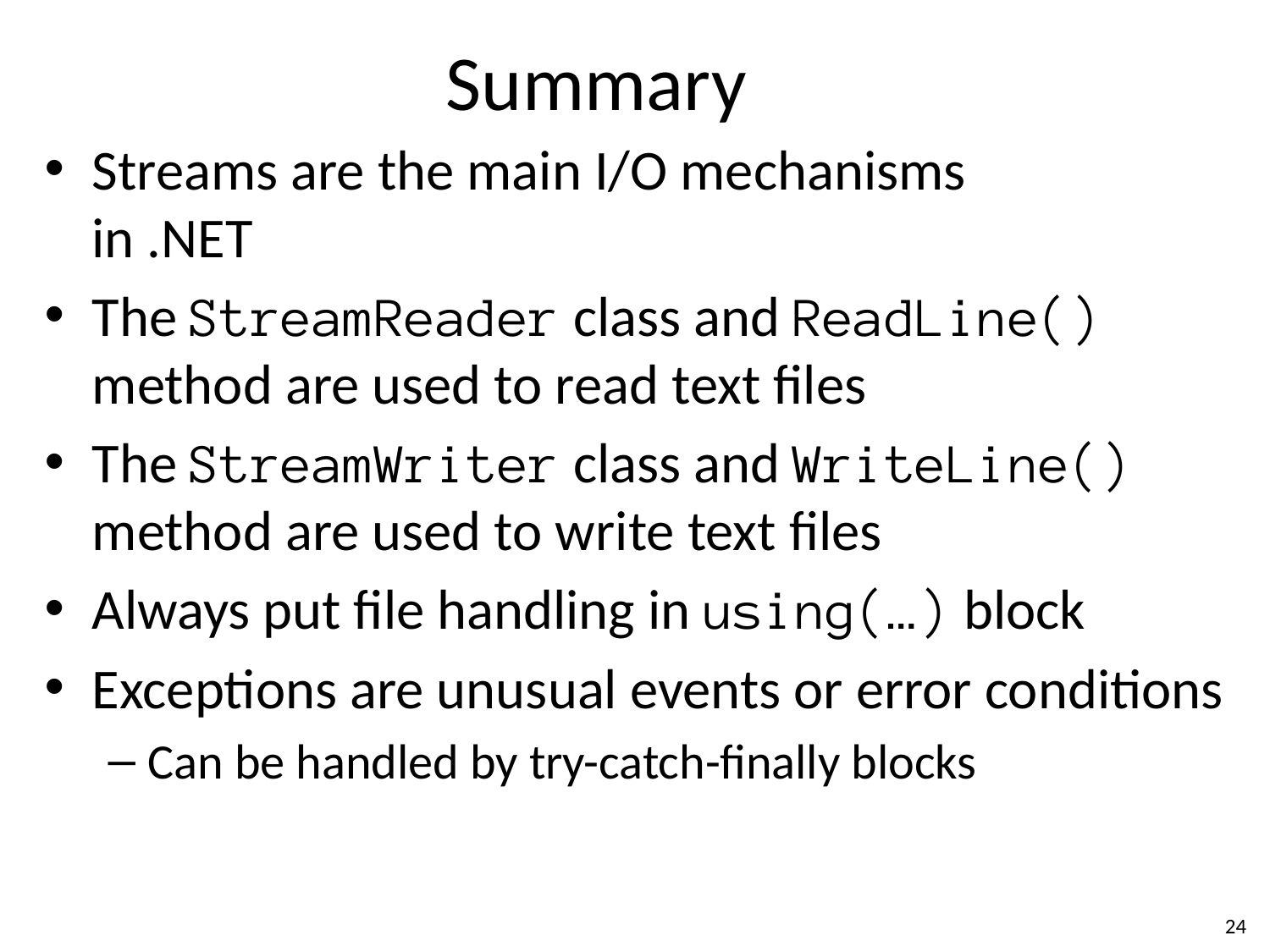

# Summary
Streams are the main I/O mechanisms
in .NET
The StreamReader class and ReadLine() method are used to read text files
The StreamWriter class and WriteLine() method are used to write text files
Always put file handling in using(…) block
Exceptions are unusual events or error conditions
Can be handled by try-catch-finally blocks
24